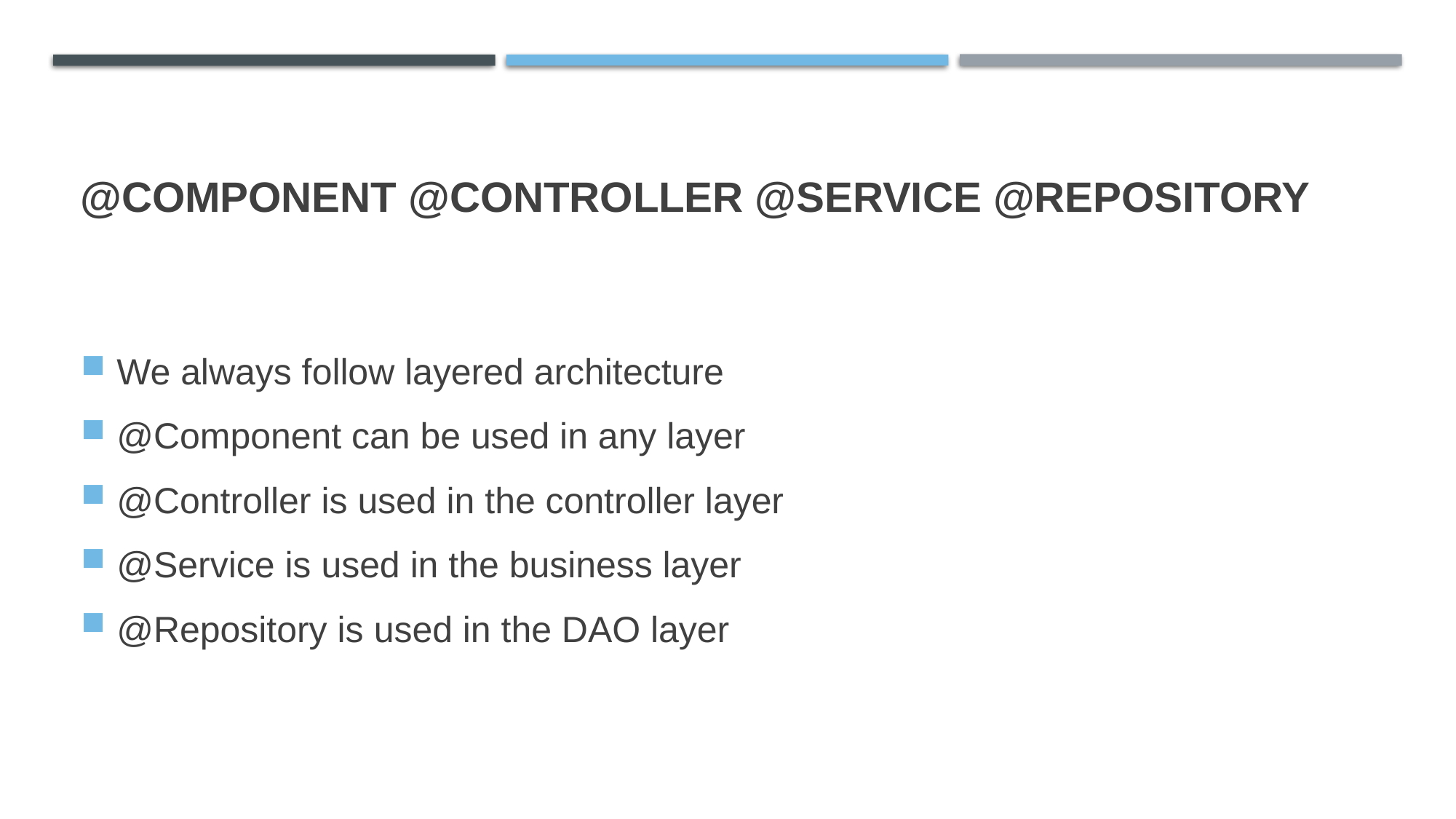

# @Component @controller @service @repository
We always follow layered architecture
@Component can be used in any layer
@Controller is used in the controller layer
@Service is used in the business layer
@Repository is used in the DAO layer